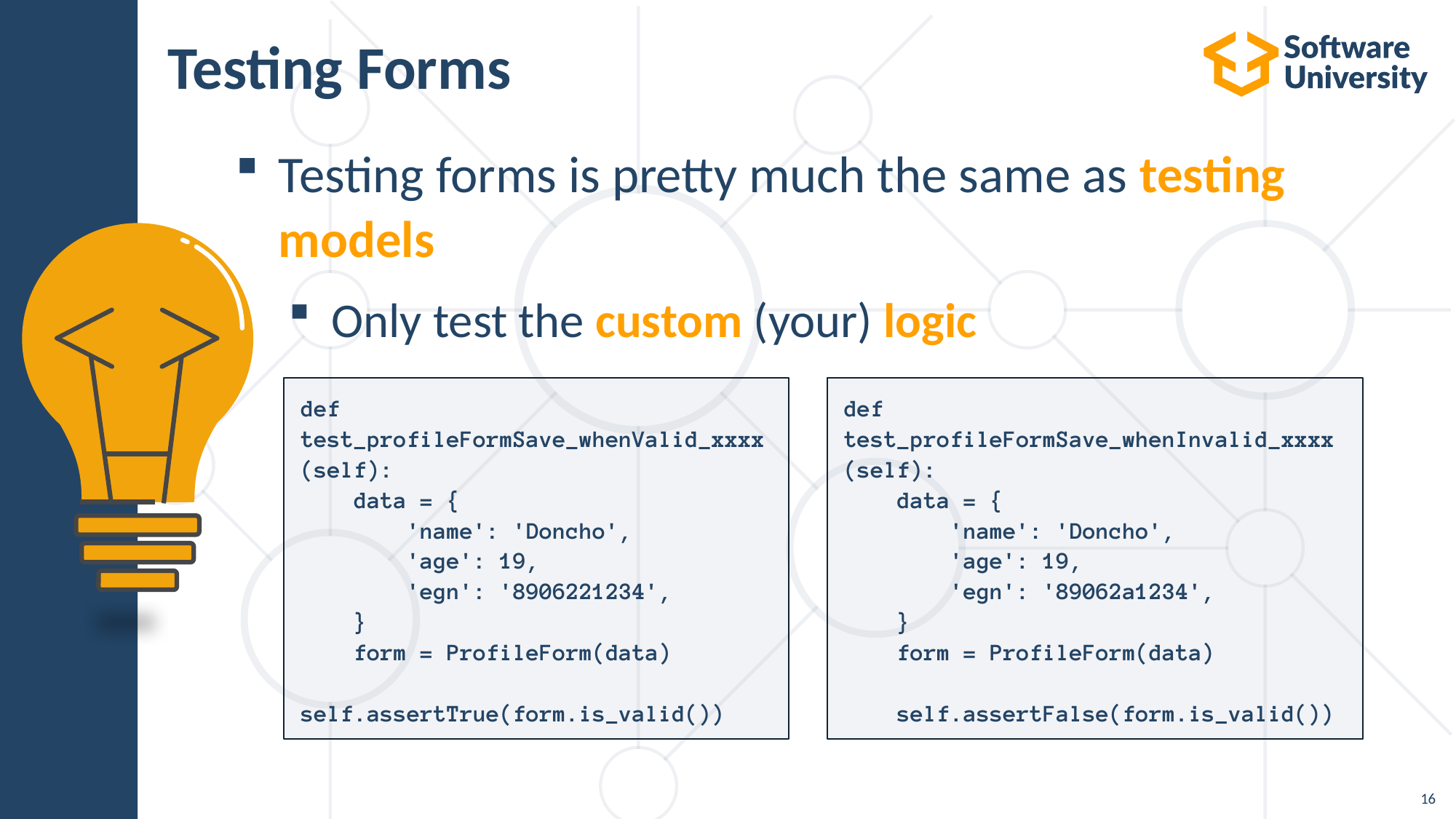

# Testing Forms
Testing forms is pretty much the same as testing models
Only test the custom (your) logic
def test_profileFormSave_whenValid_xxxx(self):
    data = {
        'name': 'Doncho',
        'age': 19,
        'egn': '8906221234',
    }
    form = ProfileForm(data)
    self.assertTrue(form.is_valid())
def test_profileFormSave_whenInvalid_xxxx(self):
    data = {
        'name': 'Doncho',
        'age': 19,
        'egn': '89062a1234',
    }
    form = ProfileForm(data)
    self.assertFalse(form.is_valid())
16